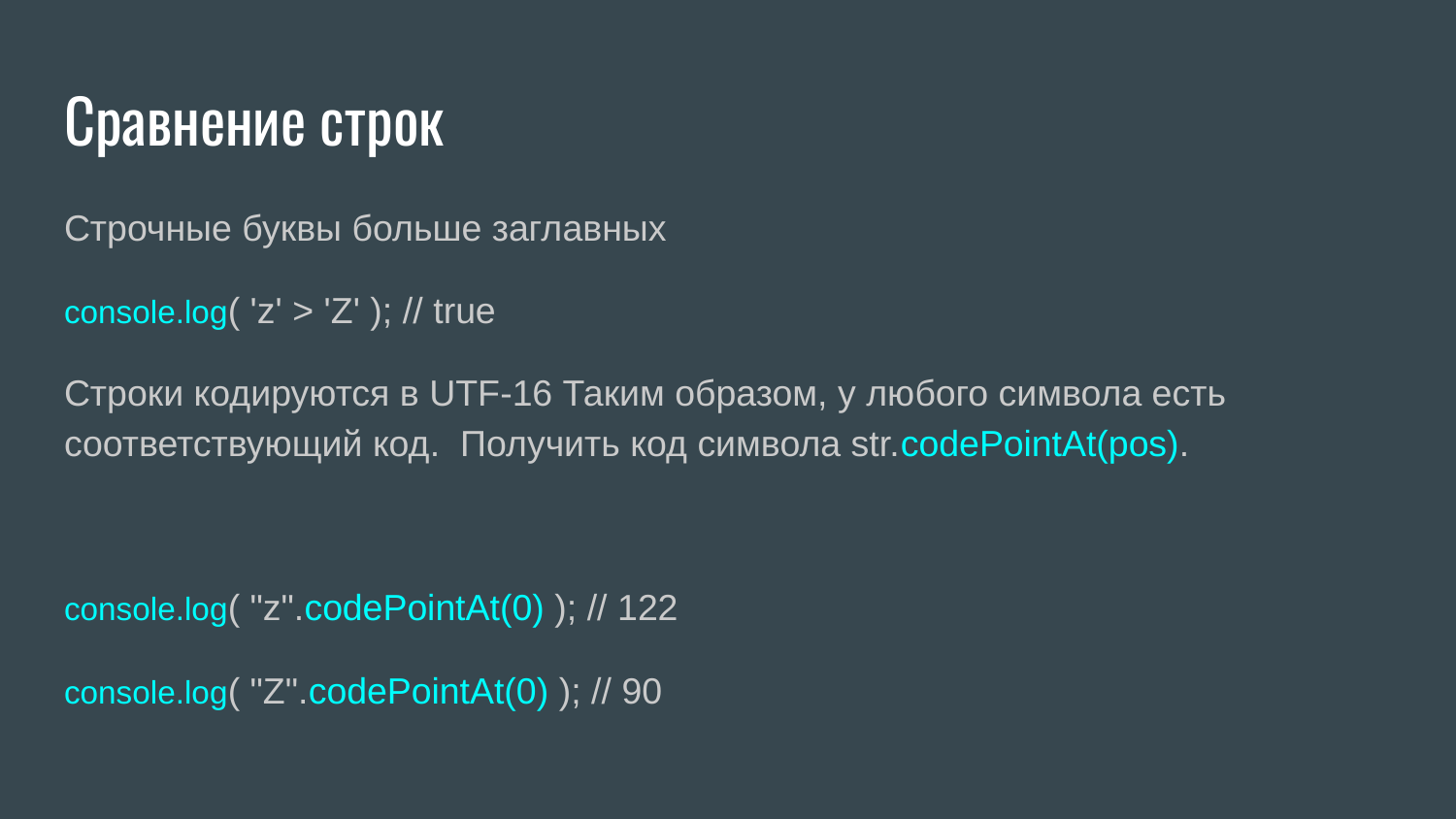

Сравнение строк
Строчные буквы больше заглавных
console.log( 'z' > 'Z' ); // true
Строки кодируются в UTF-16 Таким образом, у любого символа есть соответствующий код.  Получить код символа str.codePointAt(pos).

console.log( "z".codePointAt(0) ); // 122
console.log( "Z".codePointAt(0) ); // 90